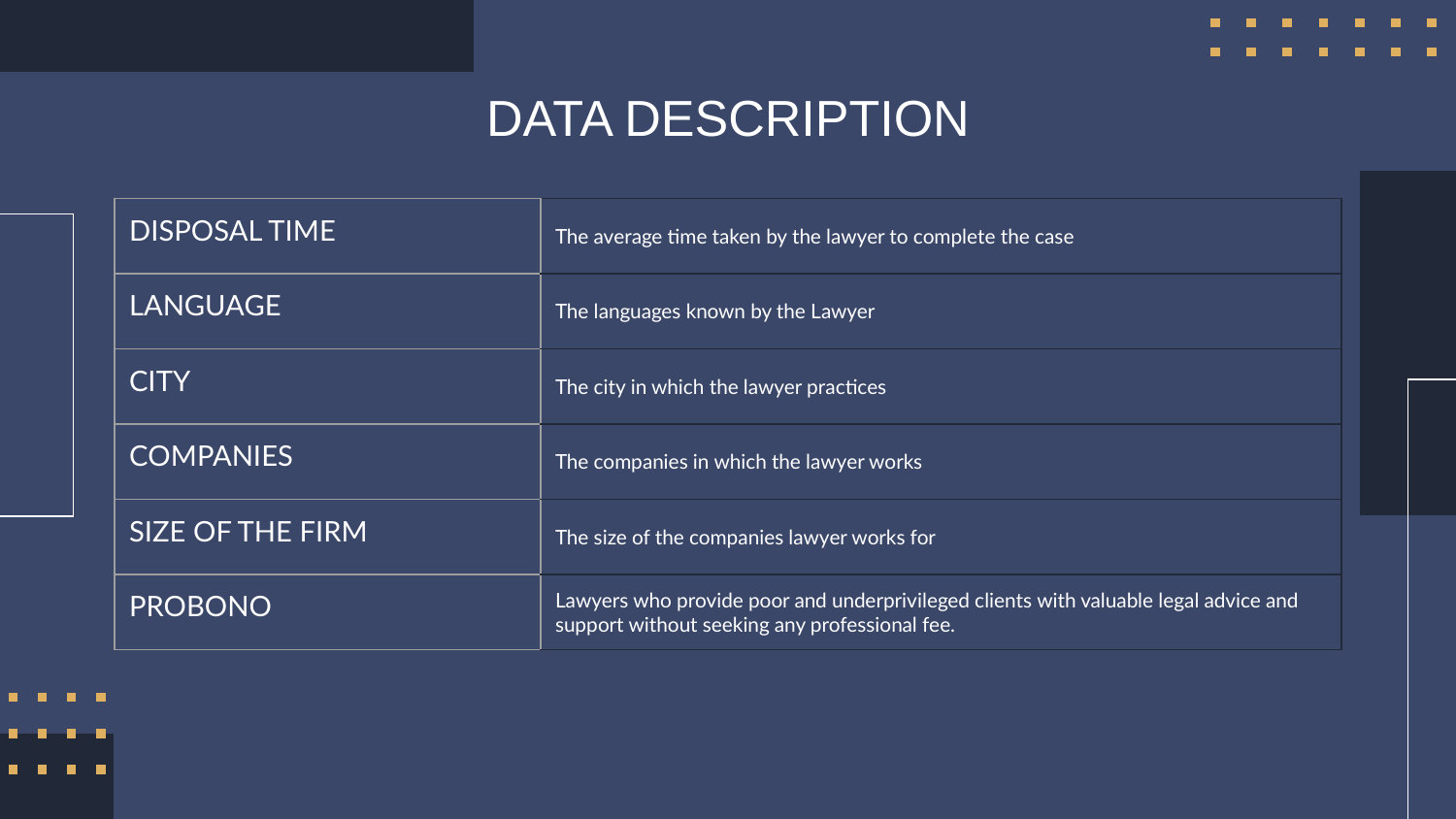

# DATA DESCRIPTION
| DISPOSAL TIME | The average time taken by the lawyer to complete the case |
| --- | --- |
| LANGUAGE | The languages known by the Lawyer |
| CITY | The city in which the lawyer practices |
| COMPANIES | The companies in which the lawyer works |
| SIZE OF THE FIRM | The size of the companies lawyer works for |
| PROBONO | Lawyers who provide poor and underprivileged clients with valuable legal advice and support without seeking any professional fee. |